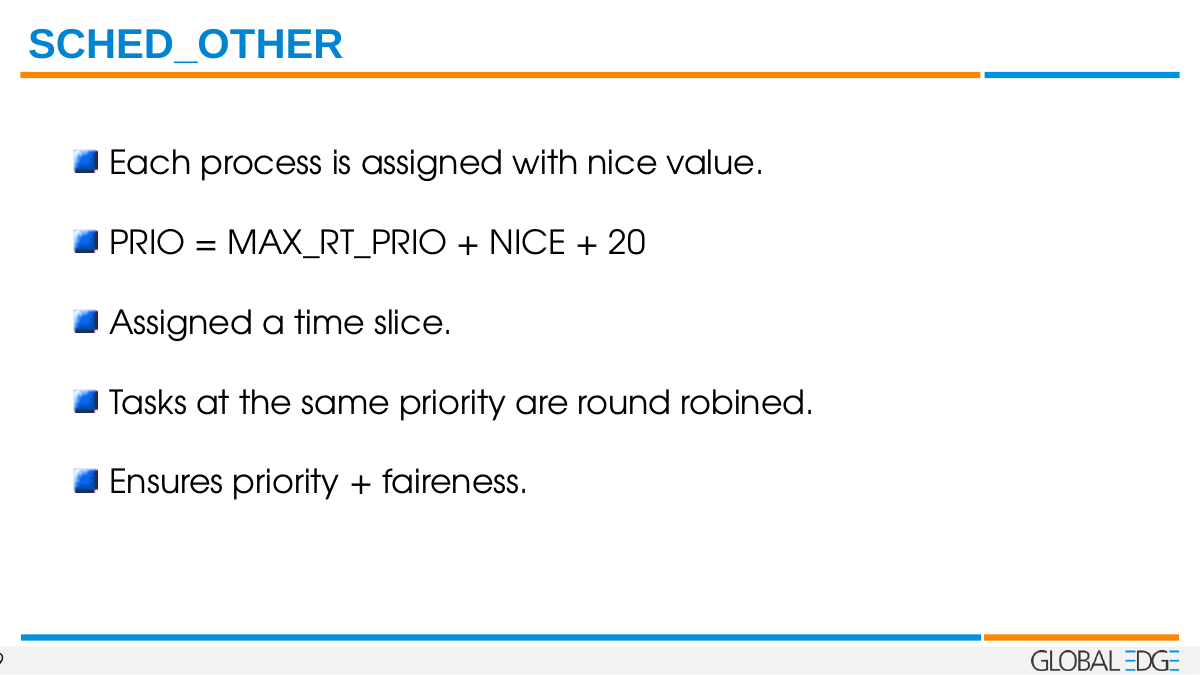

SCHED_OTHER
Each process is assigned with nice value.

PRIO = MAX_RT_PRIO + NICE + 20

Assigned a time slice.

Tasks at the same priority are round robined.

Ensures priority + faireness.